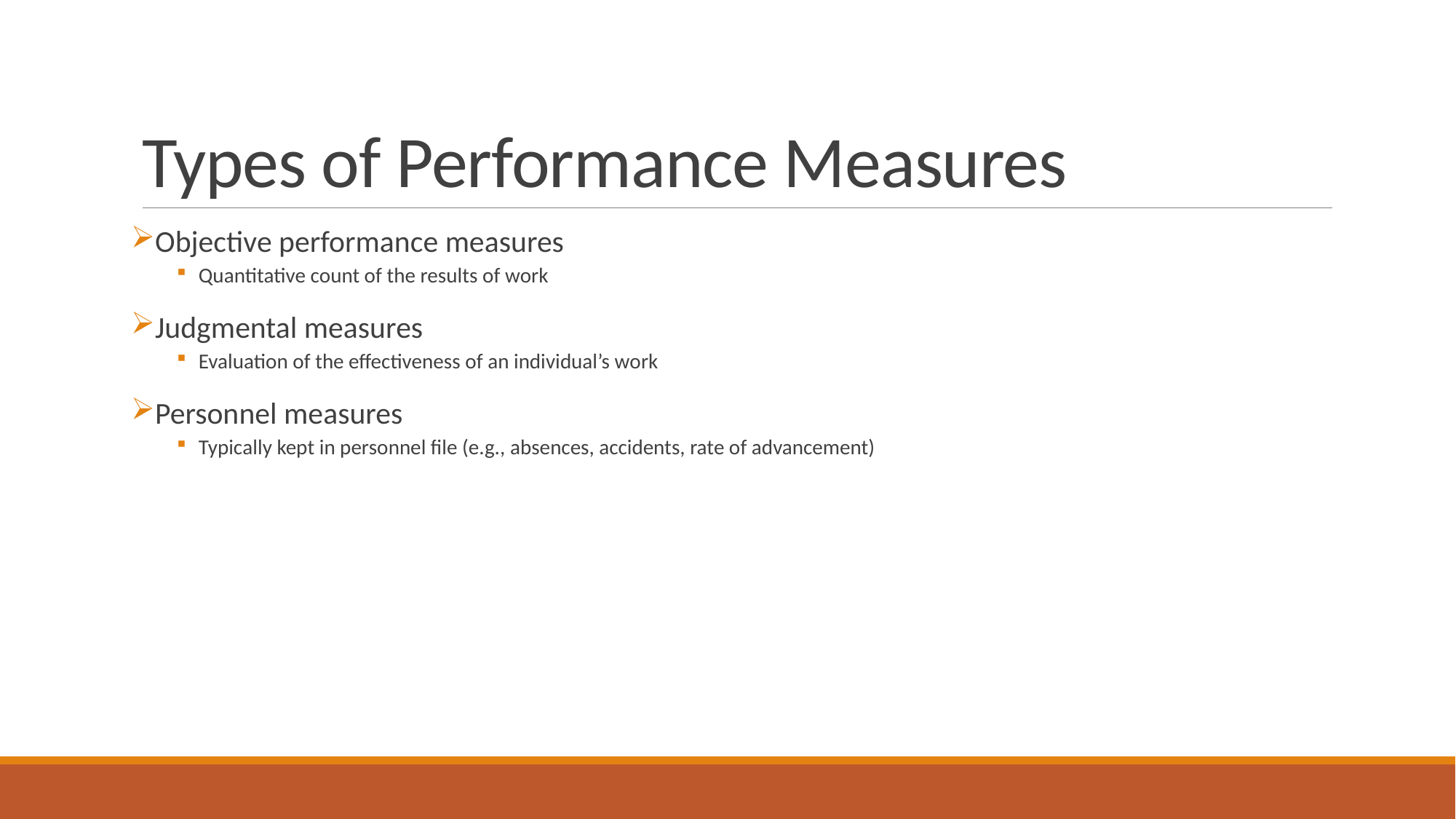

# Types of Performance Measures
Objective performance measures
Quantitative count of the results of work
Judgmental measures
Evaluation of the effectiveness of an individual’s work
Personnel measures
Typically kept in personnel file (e.g., absences, accidents, rate of advancement)